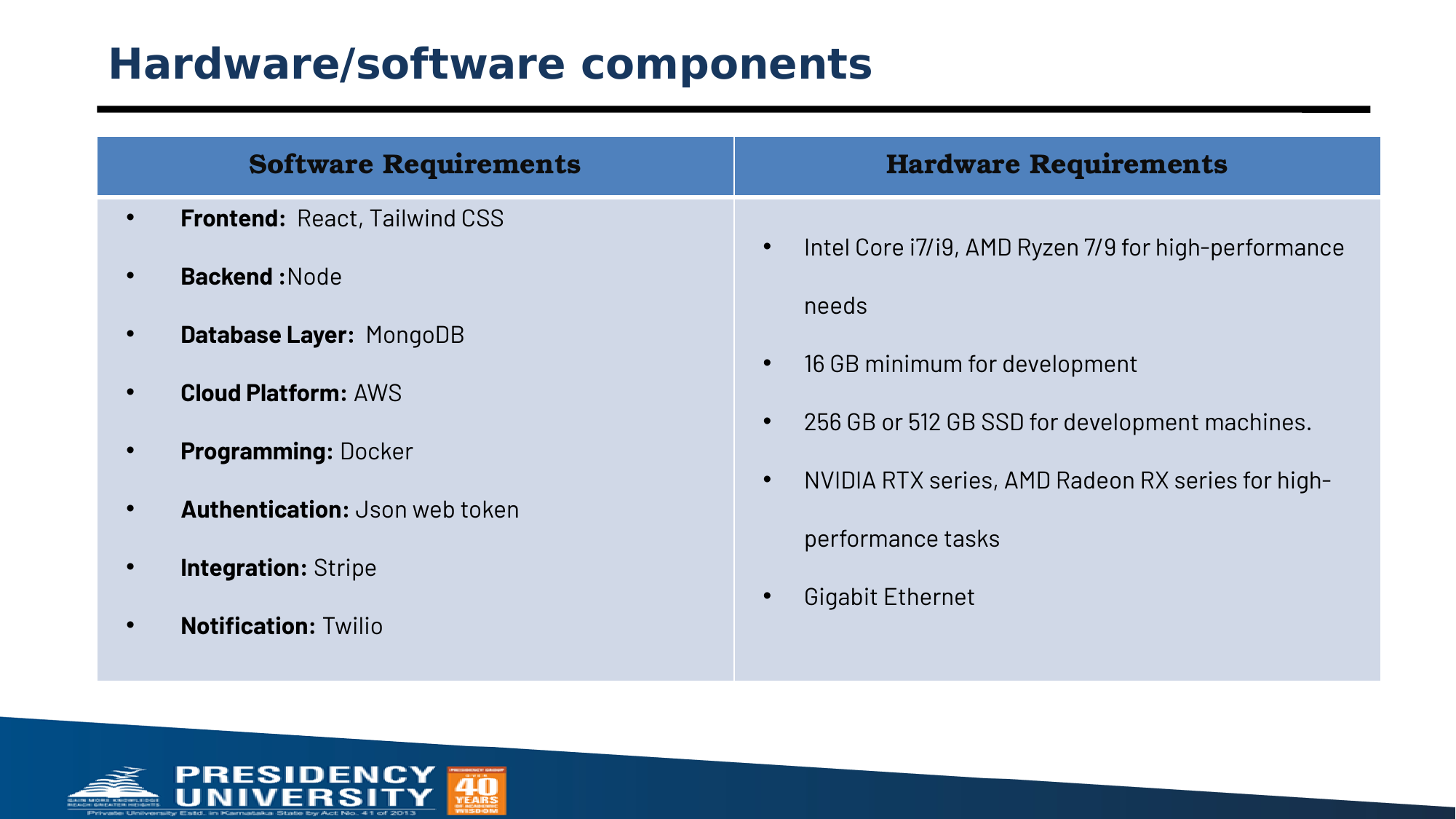

# Hardware/software components
| Software Requirements | Hardware Requirements |
| --- | --- |
| Frontend: React, Tailwind CSS Backend :Node Database Layer: MongoDB Cloud Platform: AWS Programming: Docker Authentication: Json web token Integration: Stripe Notification: Twilio | Intel Core i7/i9, AMD Ryzen 7/9 for high-performance needs 16 GB minimum for development 256 GB or 512 GB SSD for development machines. NVIDIA RTX series, AMD Radeon RX series for high-performance tasks Gigabit Ethernet |